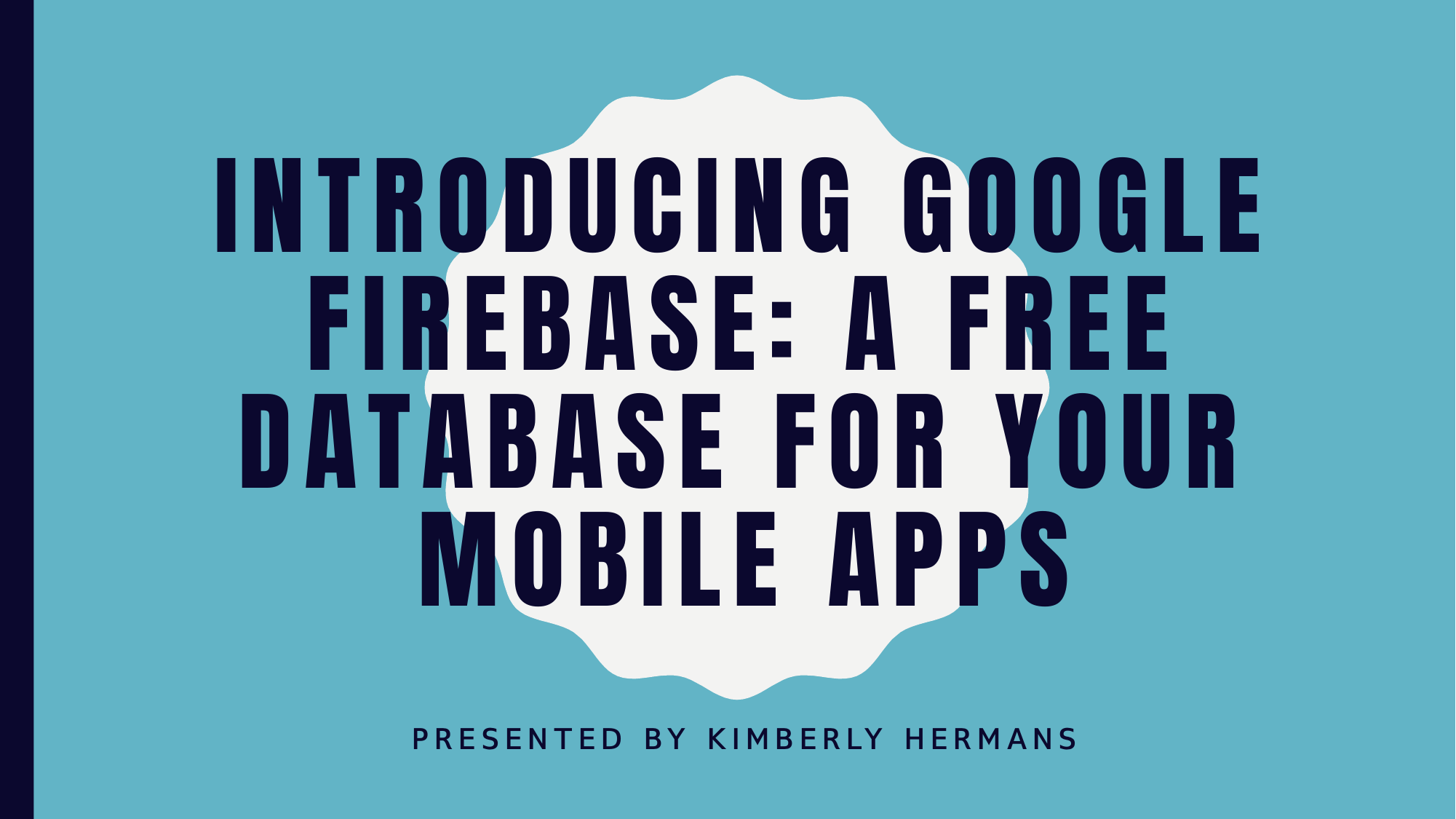

# Introducing Google Firebase: A Free Database for Your Mobile Apps
Presented by Kimberly Hermans